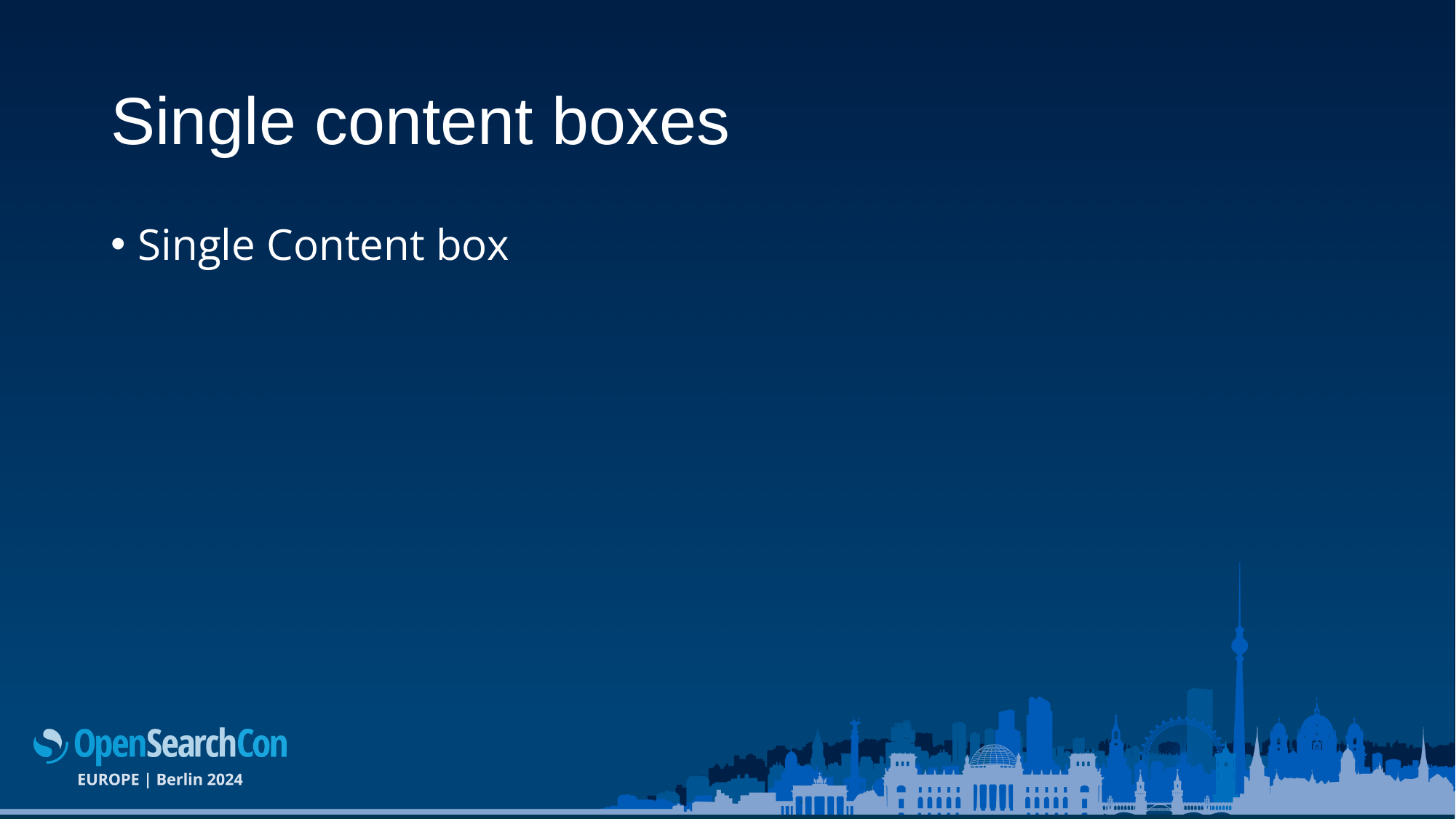

# Single content boxes
Single Content box